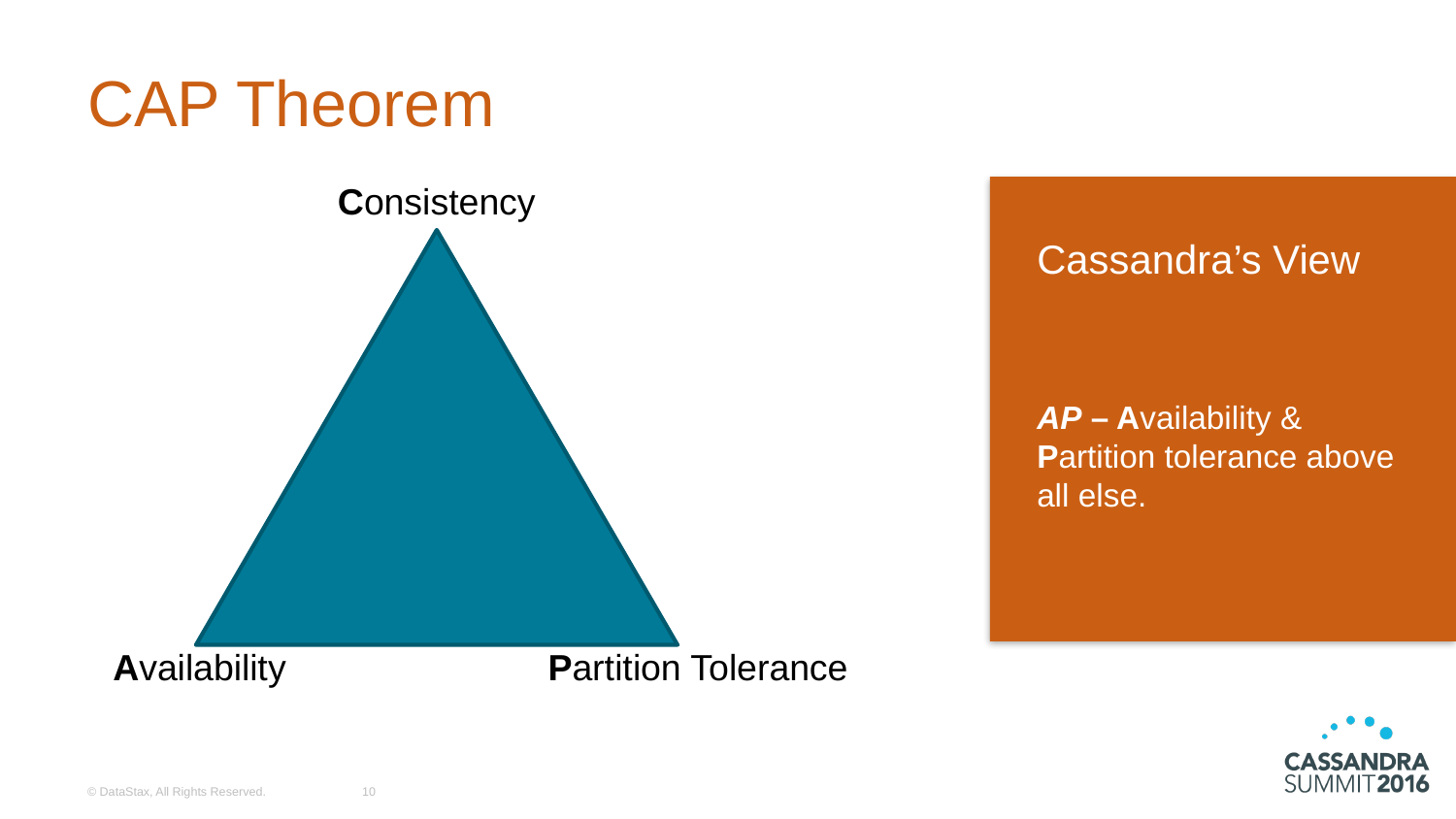

# CAP Theorem
Consistency

Availability
Partition Tolerance
Cassandra’s View
AP – Availability & Partition tolerance above all else.
© DataStax, All Rights Reserved.
10